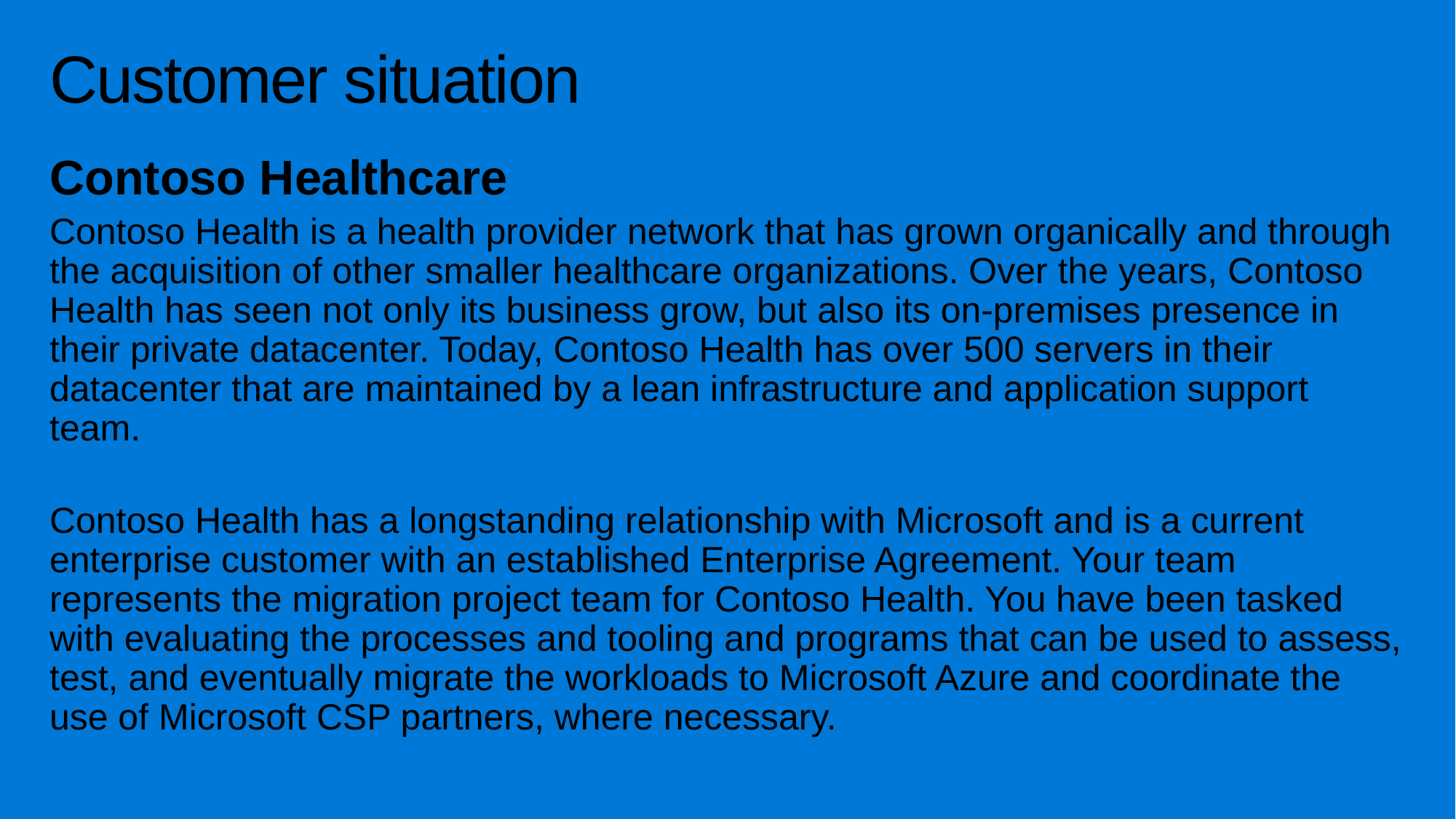

# Customer situation
Contoso Healthcare
Contoso Health is a health provider network that has grown organically and through the acquisition of other smaller healthcare organizations. Over the years, Contoso Health has seen not only its business grow, but also its on-premises presence in their private datacenter. Today, Contoso Health has over 500 servers in their datacenter that are maintained by a lean infrastructure and application support team.

Contoso Health has a longstanding relationship with Microsoft and is a current enterprise customer with an established Enterprise Agreement. Your team represents the migration project team for Contoso Health. You have been tasked with evaluating the processes and tooling and programs that can be used to assess, test, and eventually migrate the workloads to Microsoft Azure and coordinate the use of Microsoft CSP partners, where necessary.